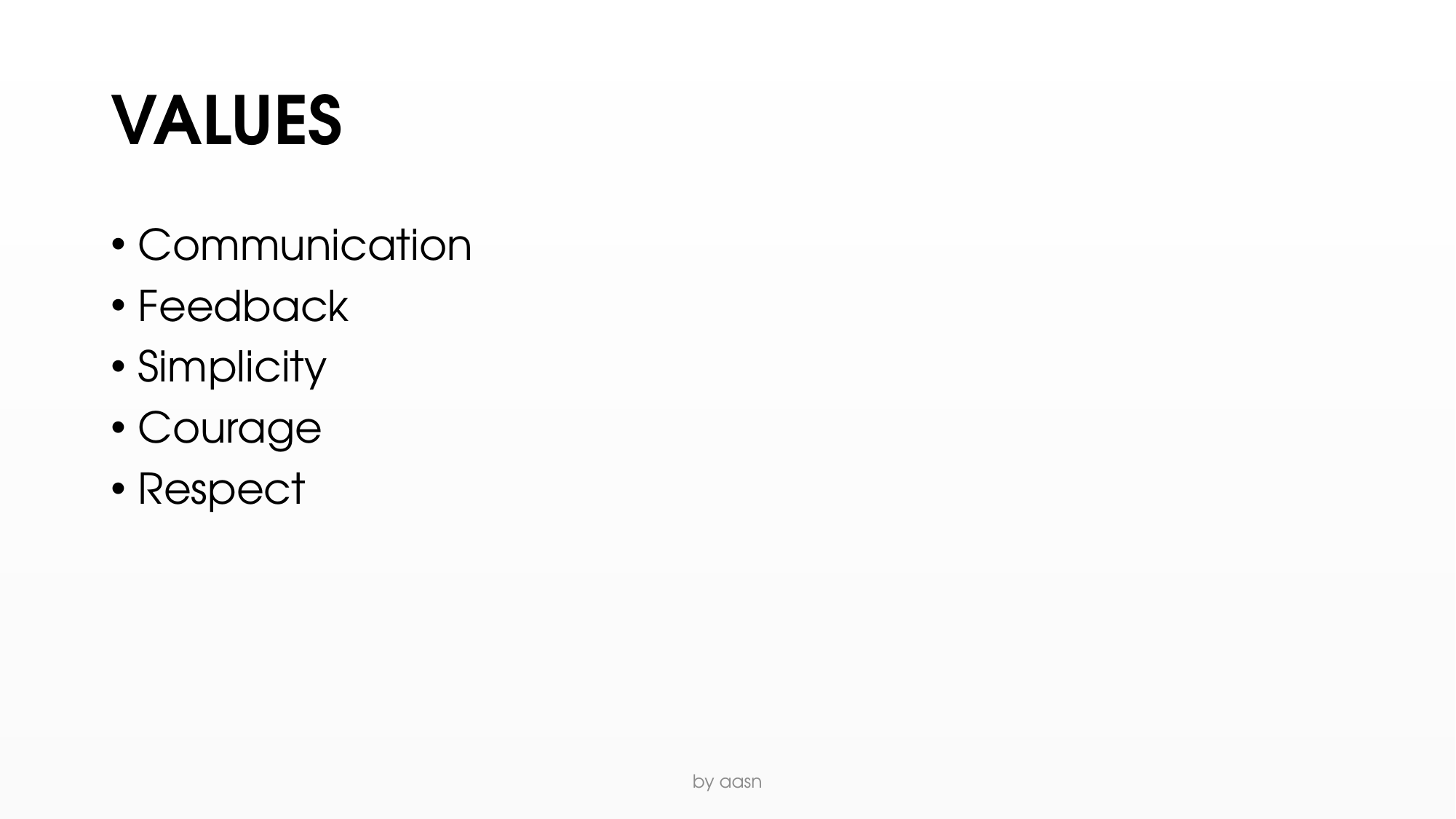

# VALUES
Communication
Feedback
Simplicity
Courage
Respect

by aasn